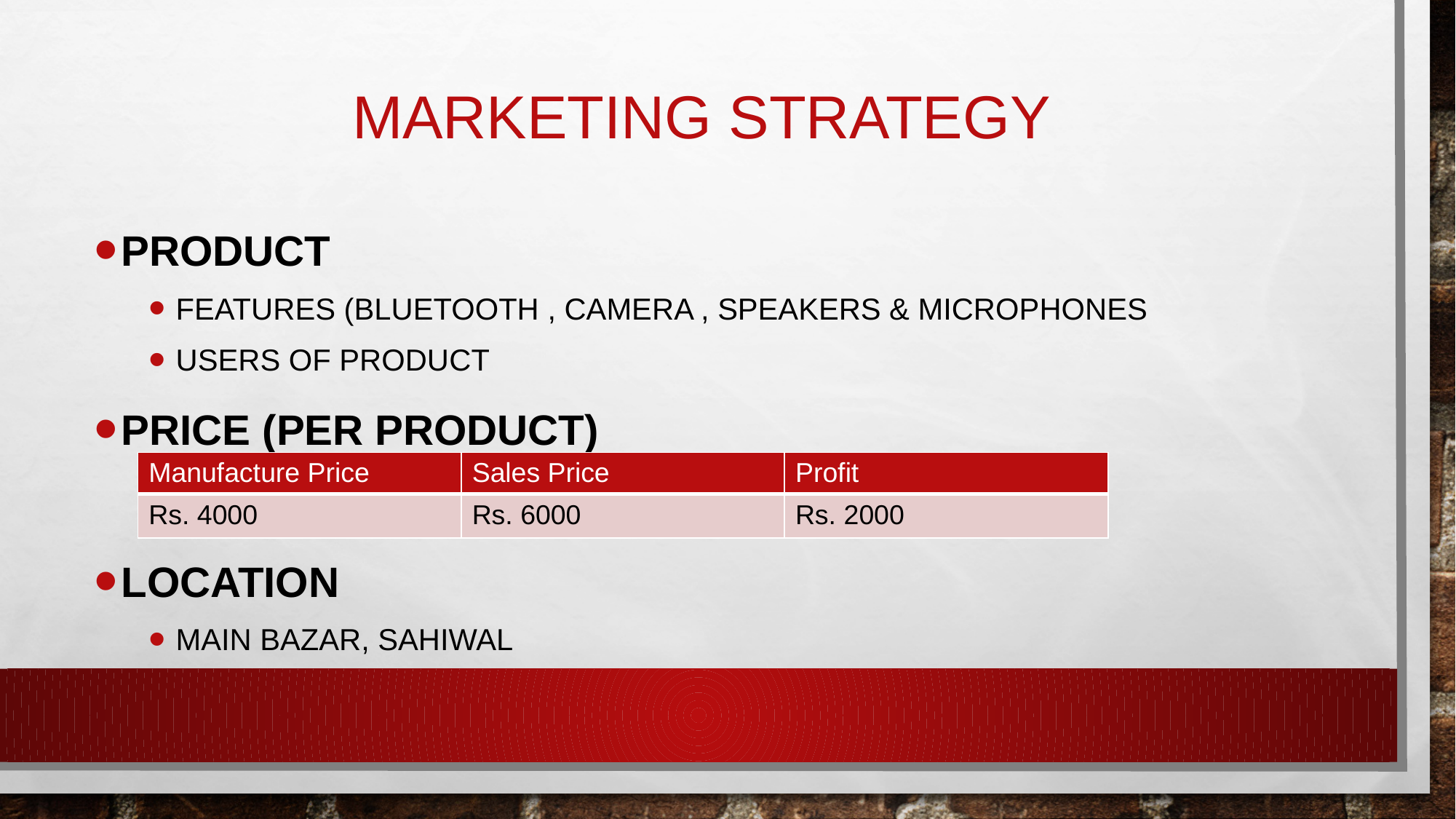

# Marketing Strategy
Product
Features (Bluetooth , Camera , Speakers & microphones
Users of Product
Price (Per Product)

Location
Main bazar, Sahiwal
| Manufacture Price | Sales Price | Profit |
| --- | --- | --- |
| Rs. 4000 | Rs. 6000 | Rs. 2000 |